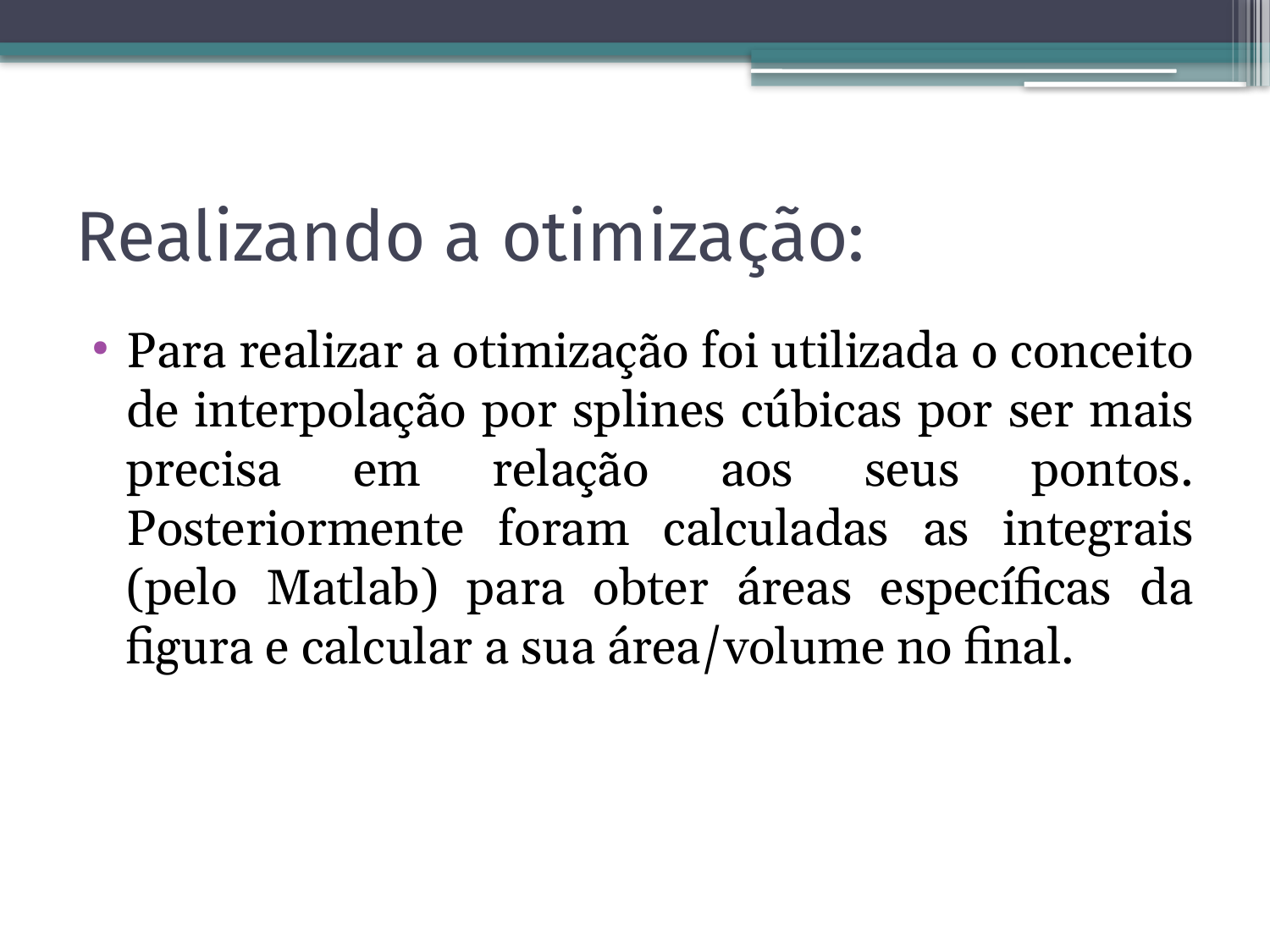

# Realizando a otimização:
Para realizar a otimização foi utilizada o conceito de interpolação por splines cúbicas por ser mais precisa em relação aos seus pontos. Posteriormente foram calculadas as integrais (pelo Matlab) para obter áreas específicas da figura e calcular a sua área/volume no final.